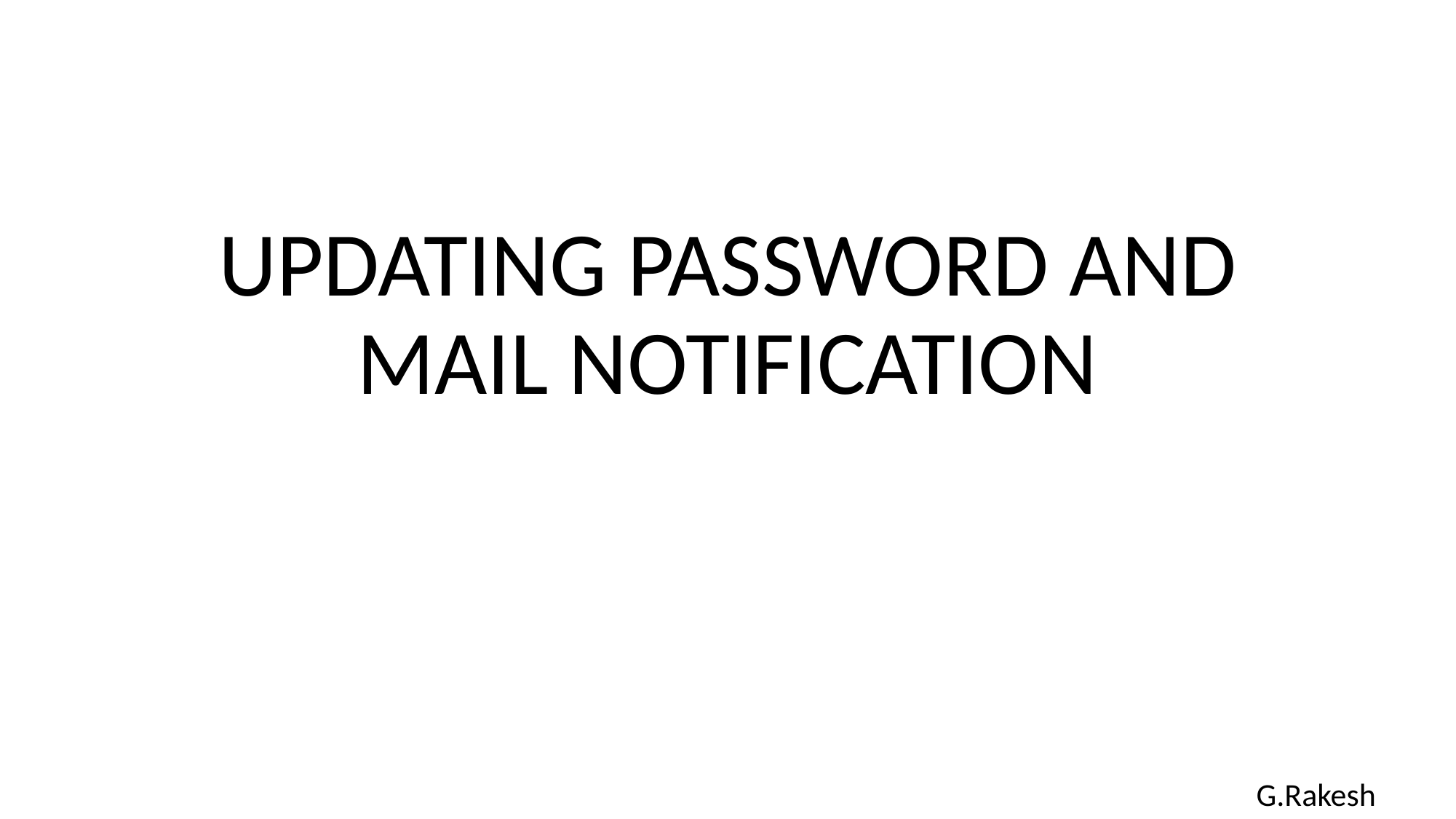

# UPDATING PASSWORD AND MAIL NOTIFICATION
G.Rakesh